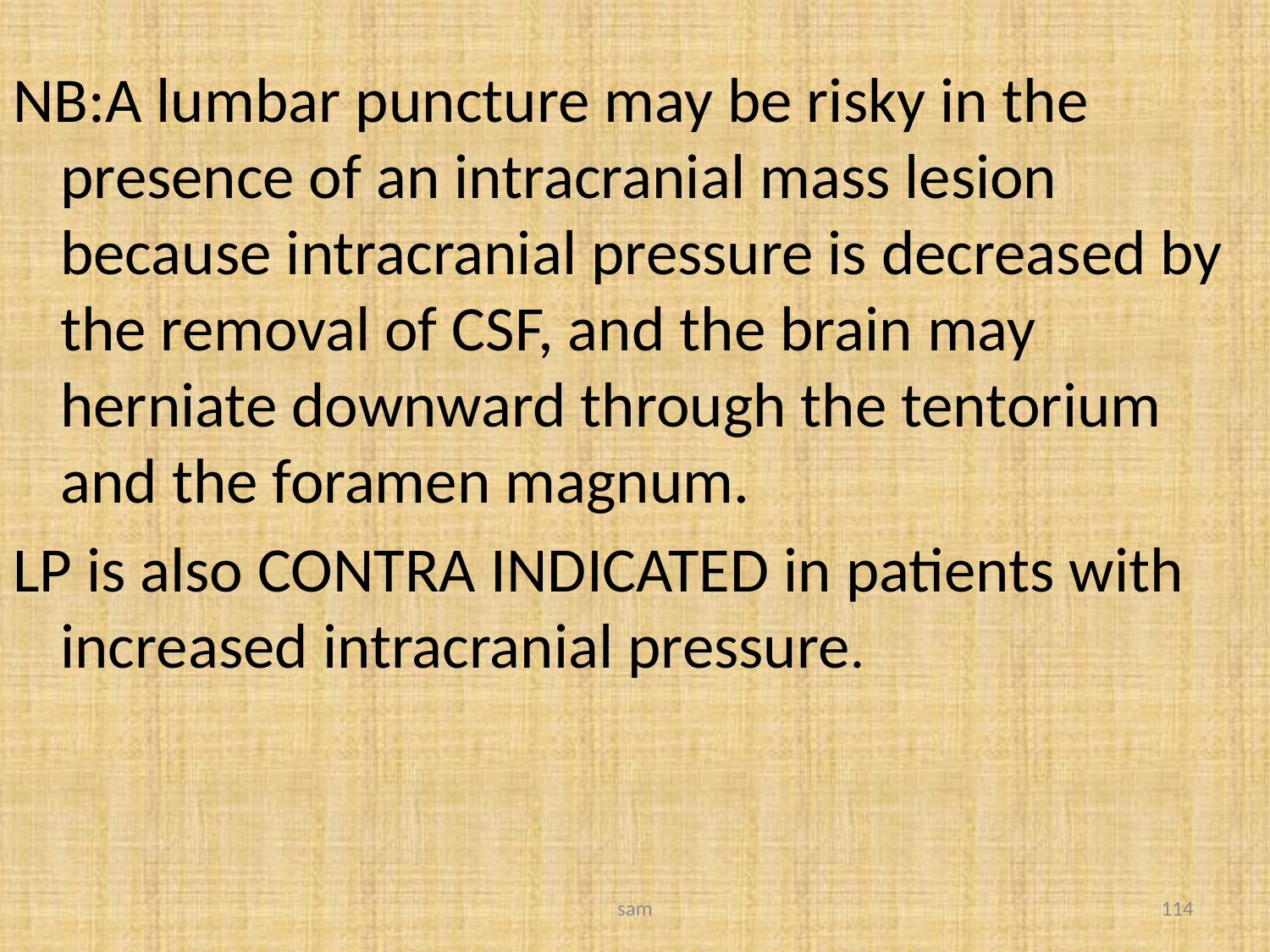

NB:A lumbar puncture may be risky in the presence of an intracranial mass lesion because intracranial pressure is decreased by the removal of CSF, and the brain may herniate downward through the tentorium and the foramen magnum.
LP is also CONTRA INDICATED in patients with increased intracranial pressure.
sam
114